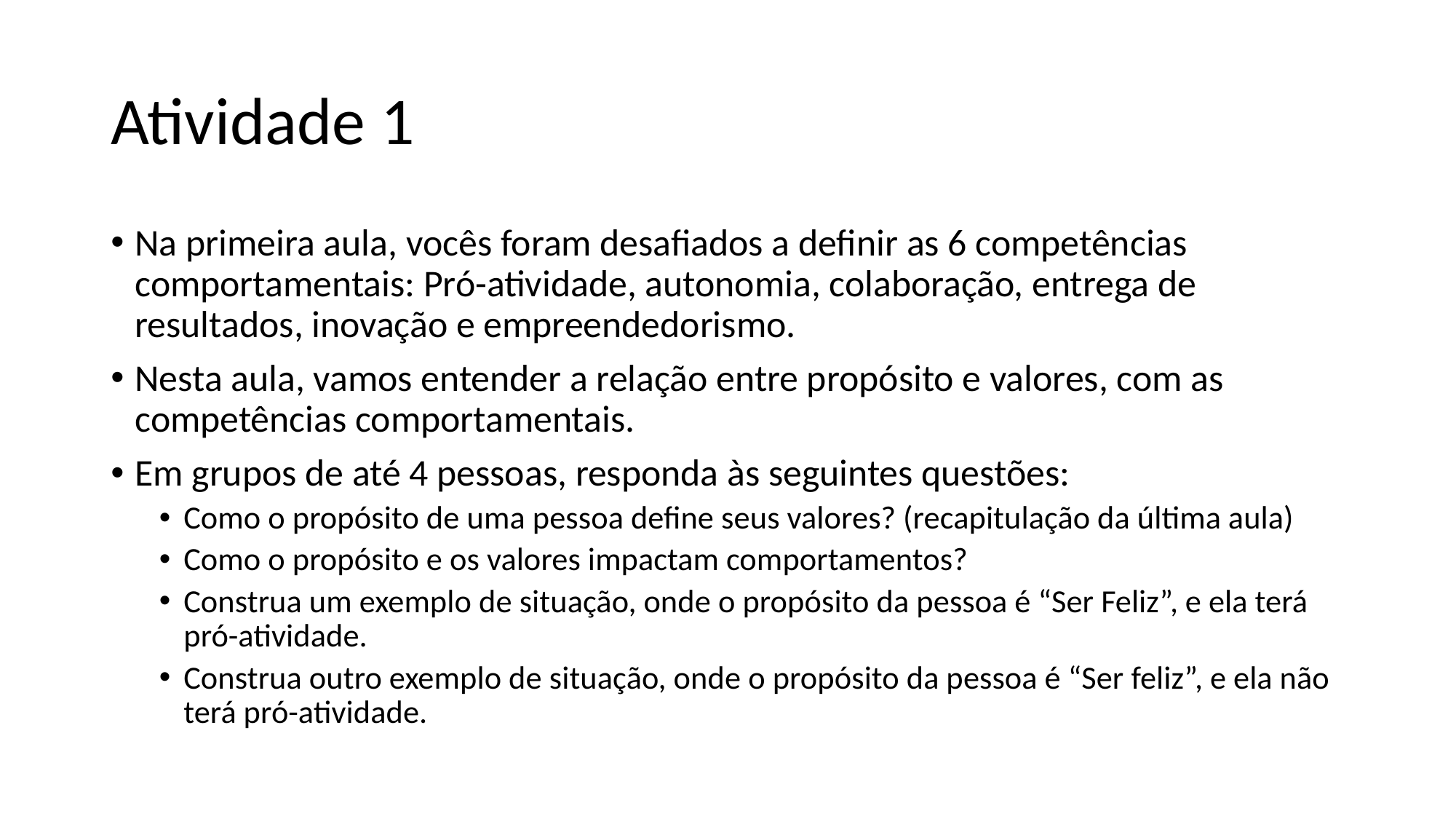

Atividade 1
Na primeira aula, vocês foram desafiados a definir as 6 competências comportamentais: Pró-atividade, autonomia, colaboração, entrega de resultados, inovação e empreendedorismo.
Nesta aula, vamos entender a relação entre propósito e valores, com as competências comportamentais.
Em grupos de até 4 pessoas, responda às seguintes questões:
Como o propósito de uma pessoa define seus valores? (recapitulação da última aula)
Como o propósito e os valores impactam comportamentos?
Construa um exemplo de situação, onde o propósito da pessoa é “Ser Feliz”, e ela terá pró-atividade.
Construa outro exemplo de situação, onde o propósito da pessoa é “Ser feliz”, e ela não terá pró-atividade.